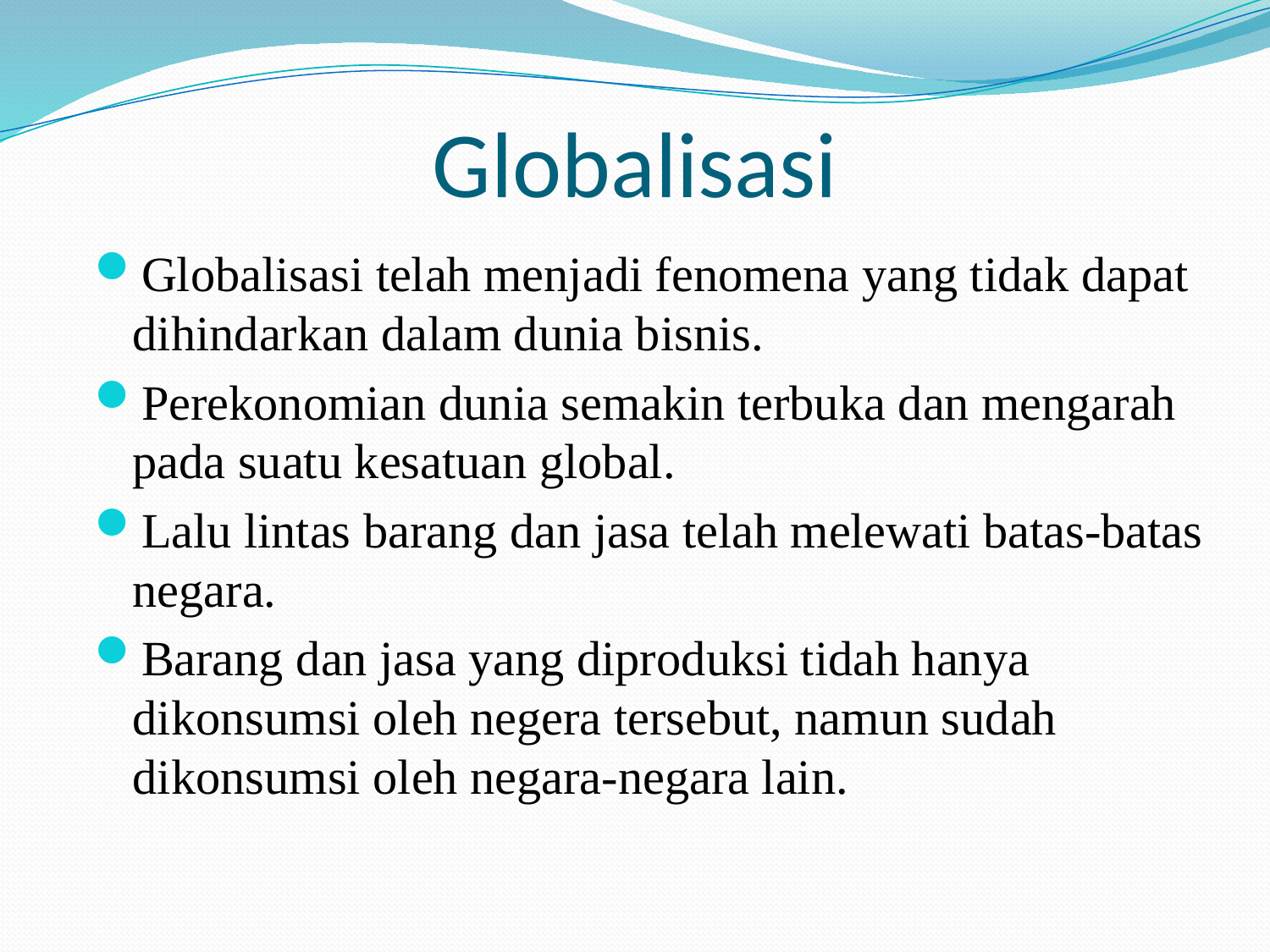

# Globalisasi
Globalisasi telah menjadi fenomena yang tidak dapat dihindarkan dalam dunia bisnis.
Perekonomian dunia semakin terbuka dan mengarah pada suatu kesatuan global.
Lalu lintas barang dan jasa telah melewati batas-batas negara.
Barang dan jasa yang diproduksi tidah hanya dikonsumsi oleh negera tersebut, namun sudah dikonsumsi oleh negara-negara lain.